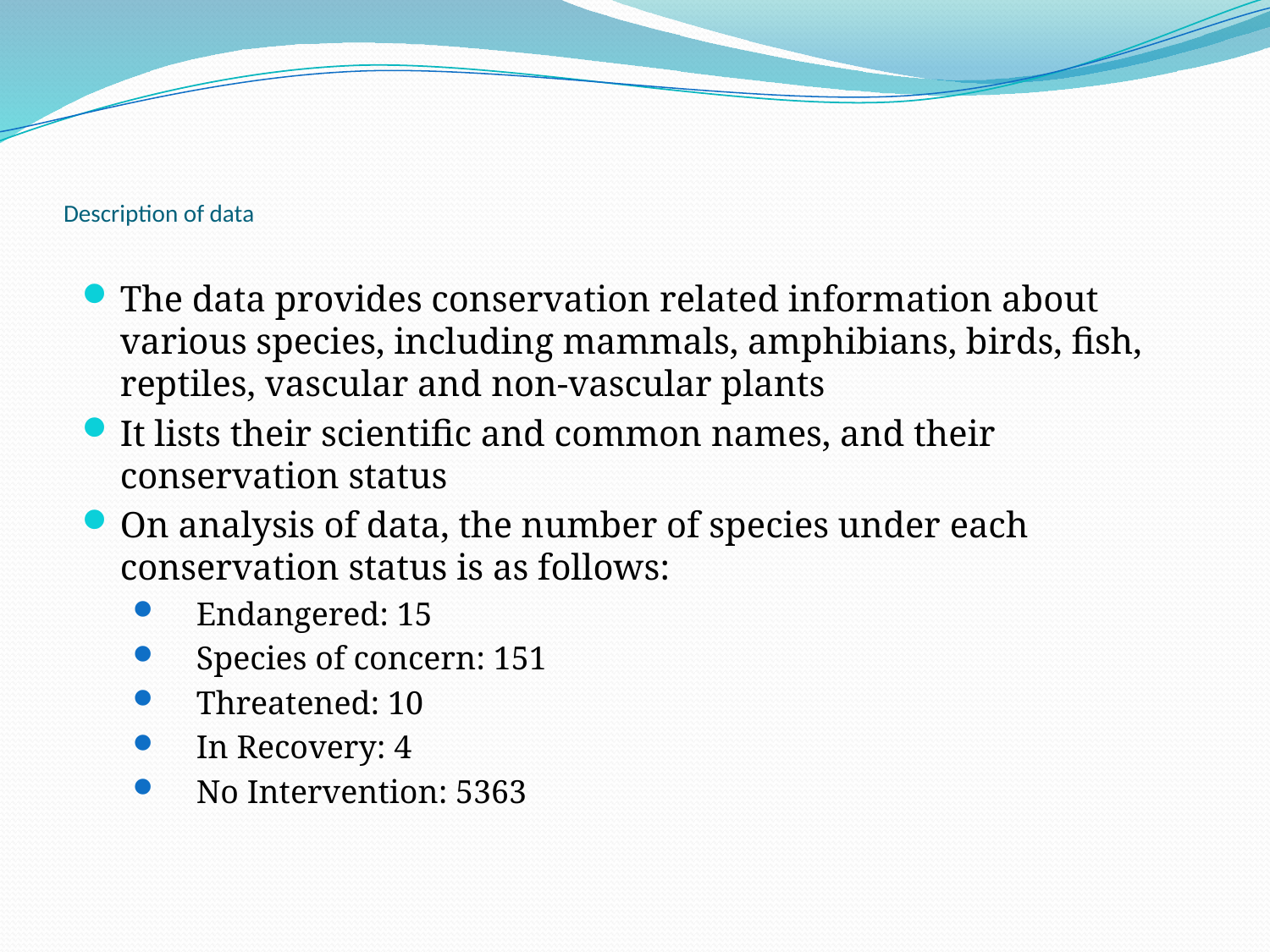

# Description of data

The data provides conservation related information about various species, including mammals, amphibians, birds, fish, reptiles, vascular and non-vascular plants
It lists their scientific and common names, and their conservation status
On analysis of data, the number of species under each conservation status is as follows:
Endangered: 15
Species of concern: 151
Threatened: 10
In Recovery: 4
No Intervention: 5363